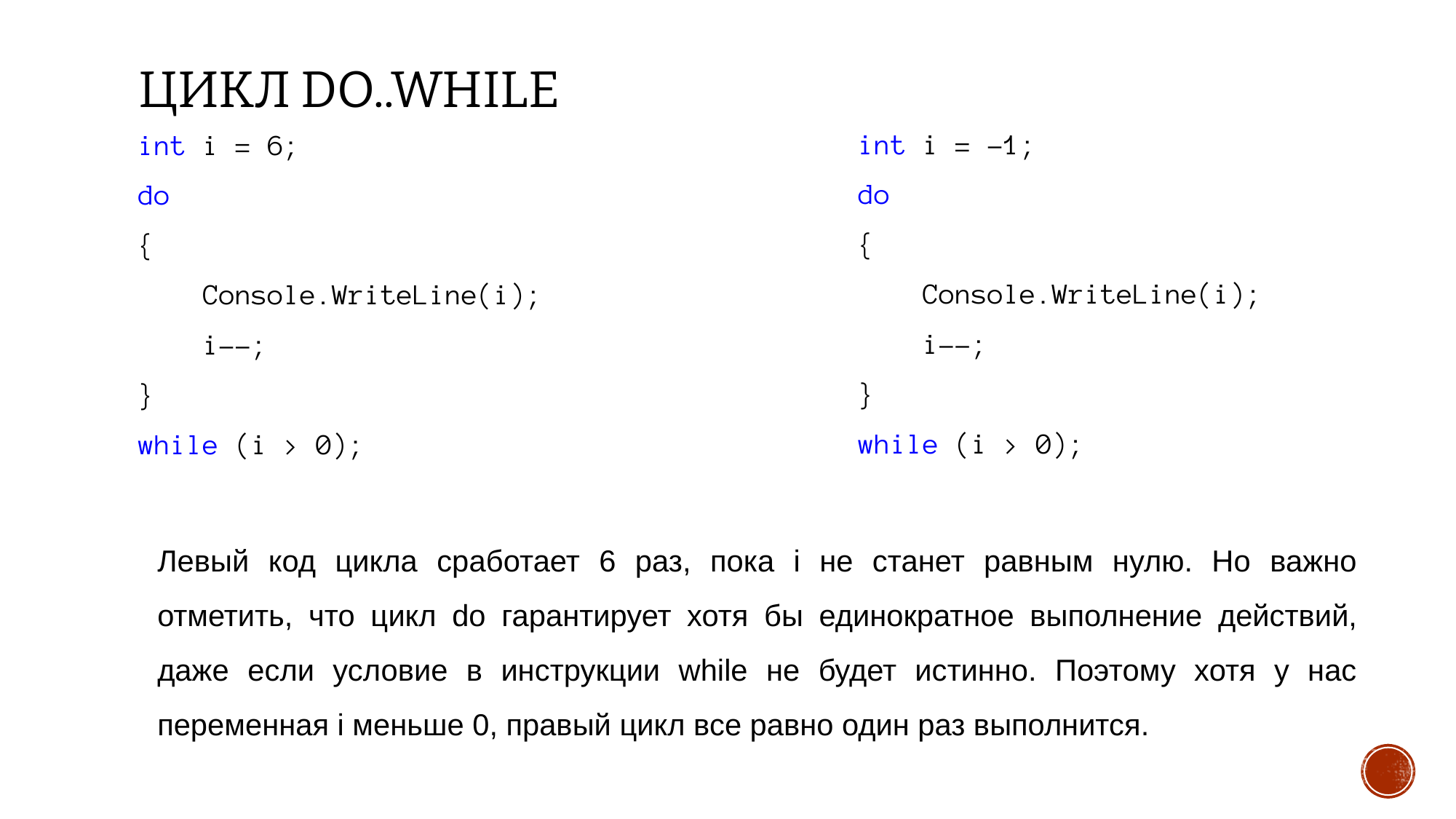

# Цикл do..while
int i = -1;
do
{
    Console.WriteLine(i);
    i--;
}
while (i > 0);
int i = 6;
do
{
    Console.WriteLine(i);
    i--;
}
while (i > 0);
Левый код цикла сработает 6 раз, пока i не станет равным нулю. Но важно отметить, что цикл do гарантирует хотя бы единократное выполнение действий, даже если условие в инструкции while не будет истинно. Поэтому хотя у нас переменная i меньше 0, правый цикл все равно один раз выполнится.